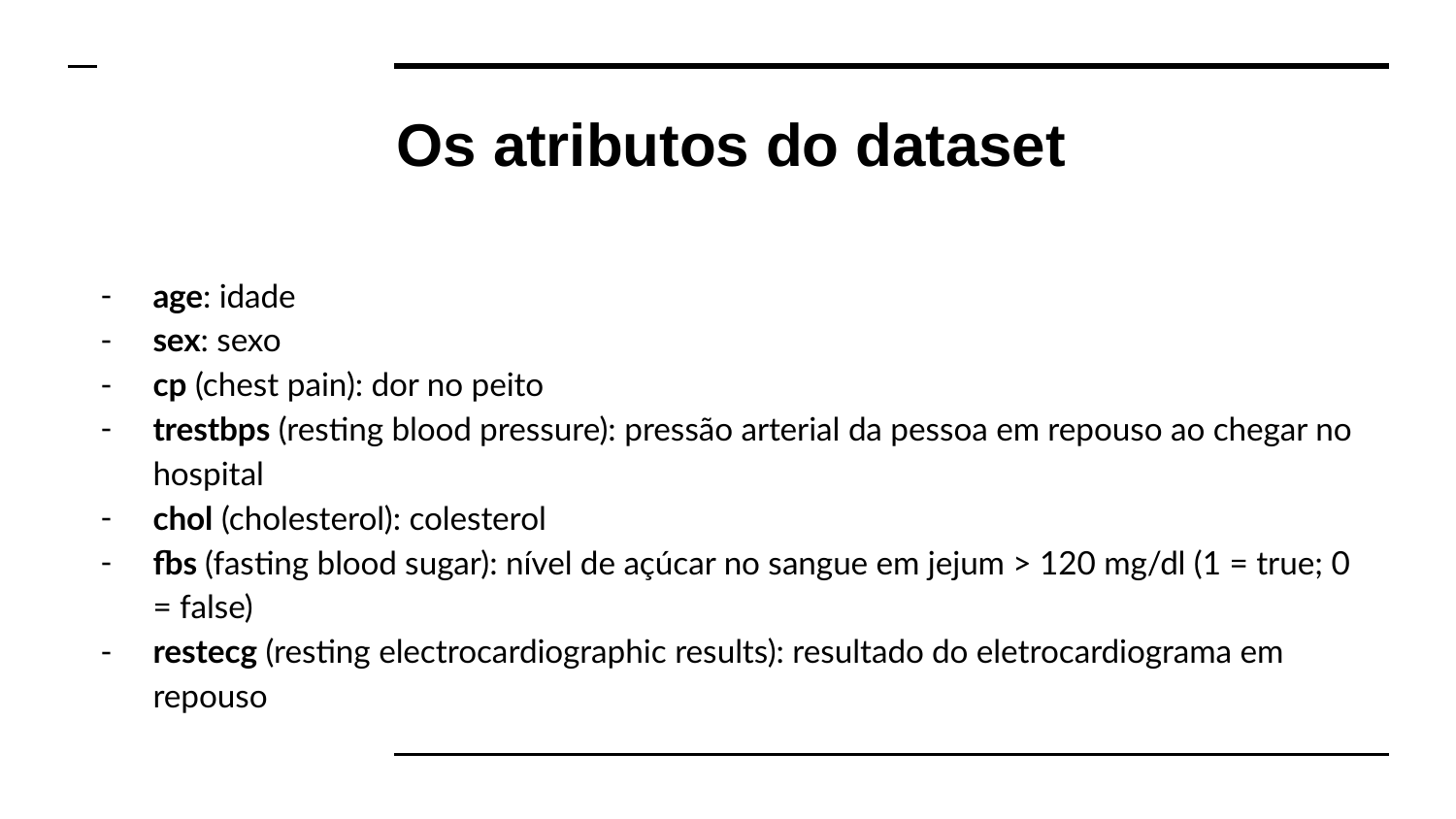

# Os atributos do dataset
age: idade
sex: sexo
cp (chest pain): dor no peito
trestbps (resting blood pressure): pressão arterial da pessoa em repouso ao chegar no hospital
chol (cholesterol): colesterol
fbs (fasting blood sugar): nível de açúcar no sangue em jejum > 120 mg/dl (1 = true; 0 = false)
restecg (resting electrocardiographic results): resultado do eletrocardiograma em repouso